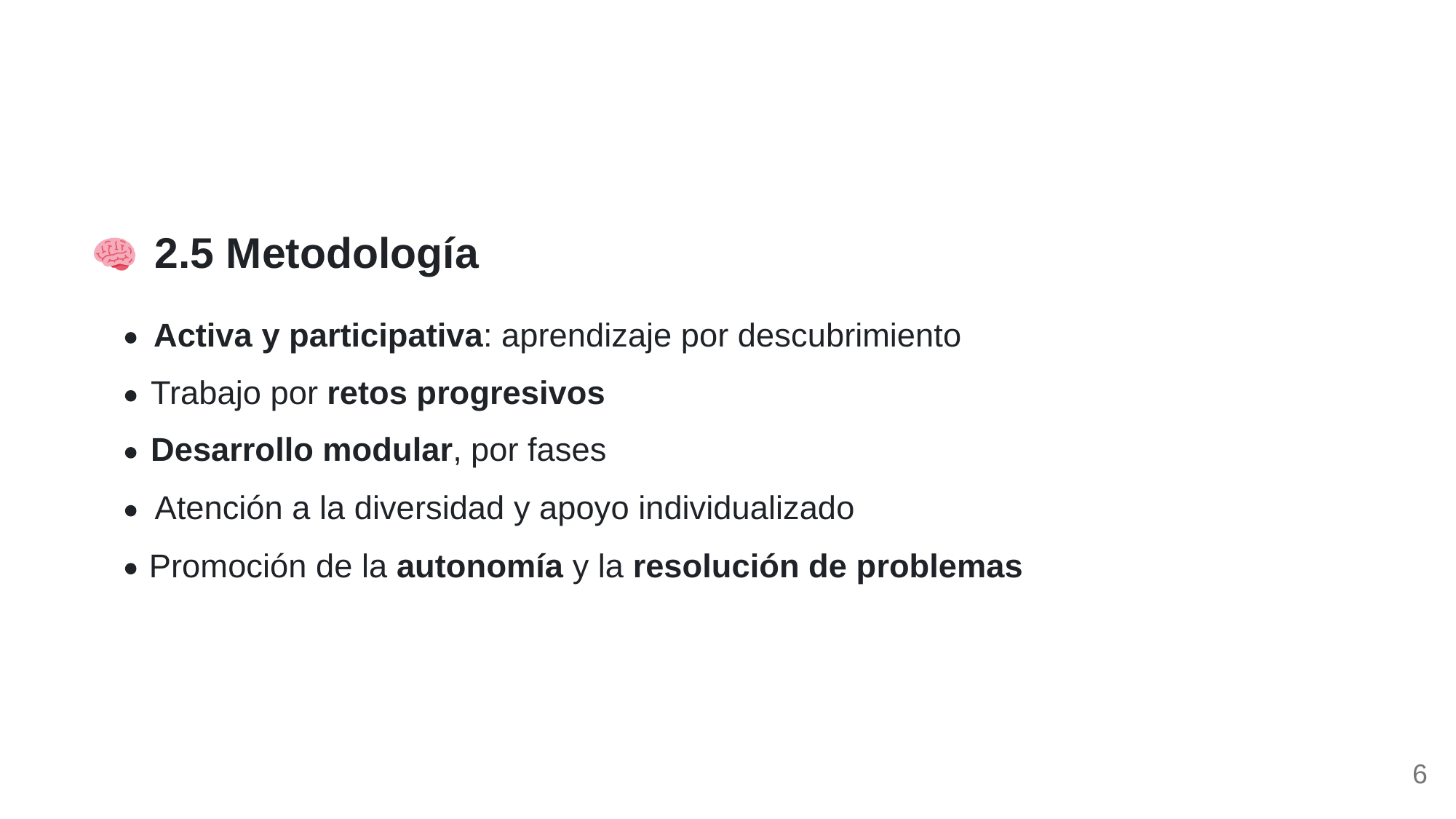

2.5 Metodología

Activa y participativa: aprendizaje por descubrimiento

Trabajo por retos progresivos

Desarrollo modular, por fases

Atención a la diversidad y apoyo individualizado

Promoción de la autonomía y la resolución de problemas

6